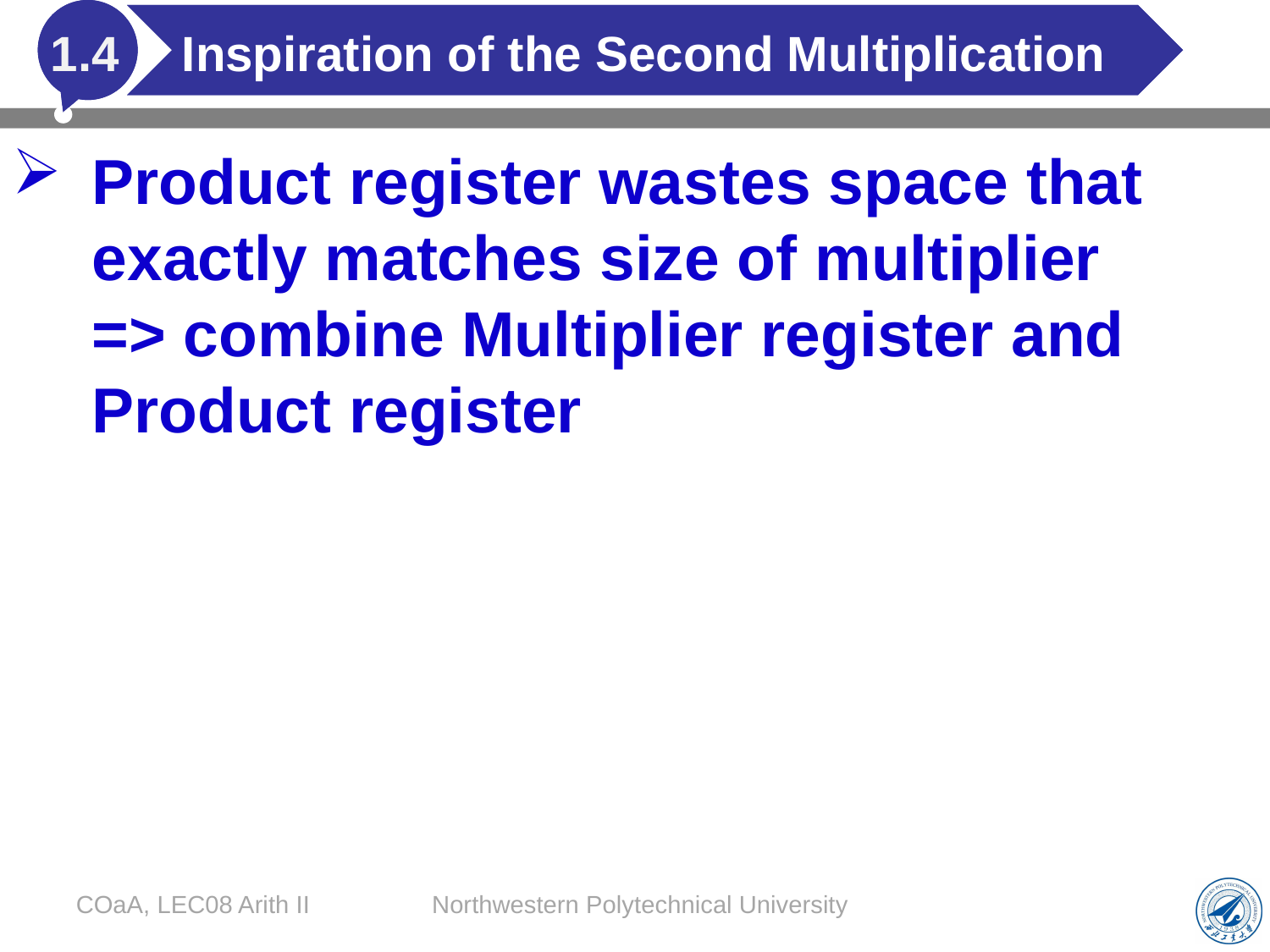

# Inspiration of the Second Multiplication
1.4
Product register wastes space that exactly matches size of multiplier
=> combine Multiplier register and Product register

COaA, LEC08 Arith II
Northwestern Polytechnical University
16